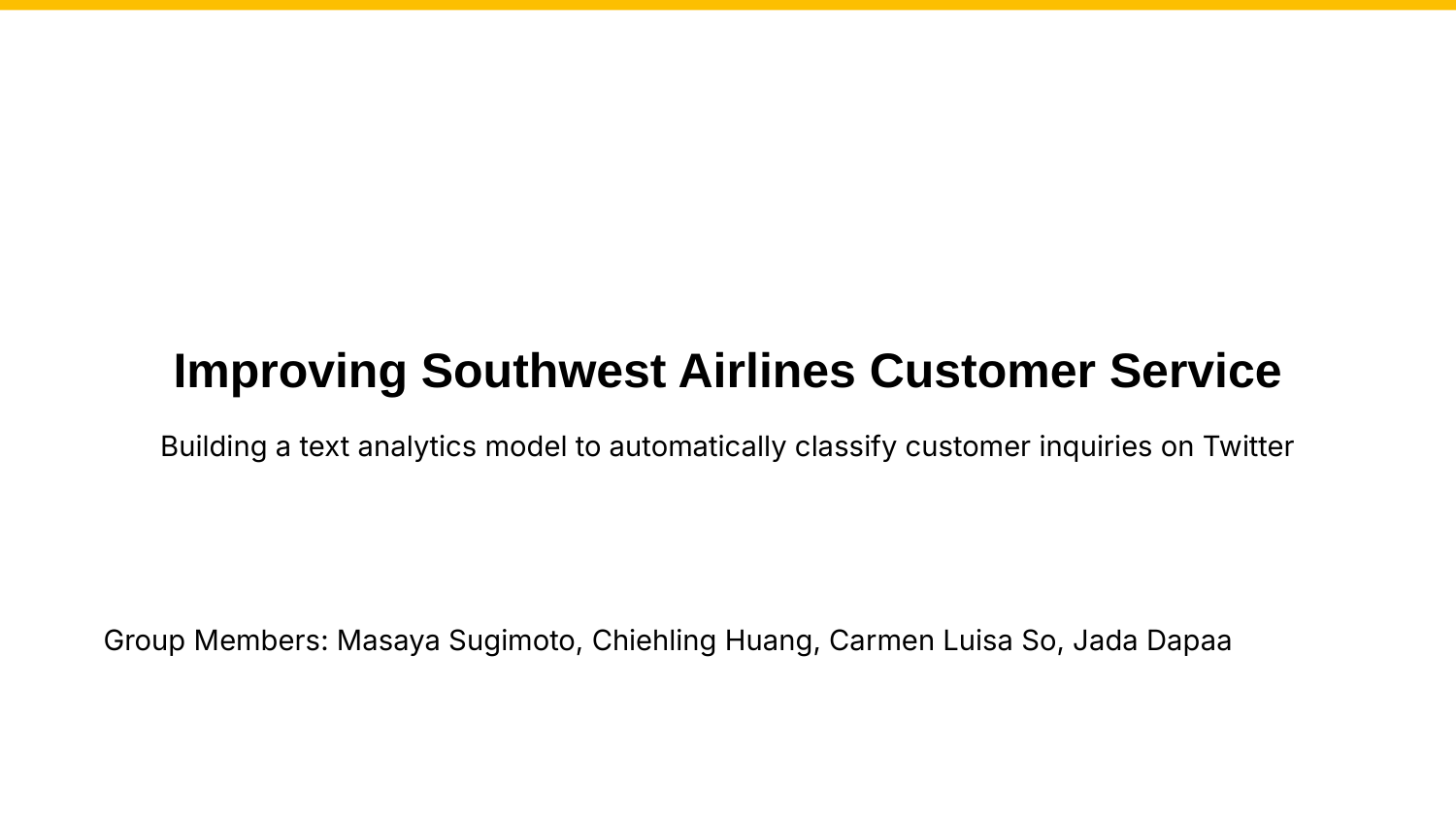

Improving Southwest Airlines Customer Service
Building a text analytics model to automatically classify customer inquiries on Twitter
Group Members: Masaya Sugimoto, Chiehling Huang, Carmen Luisa So, Jada Dapaa